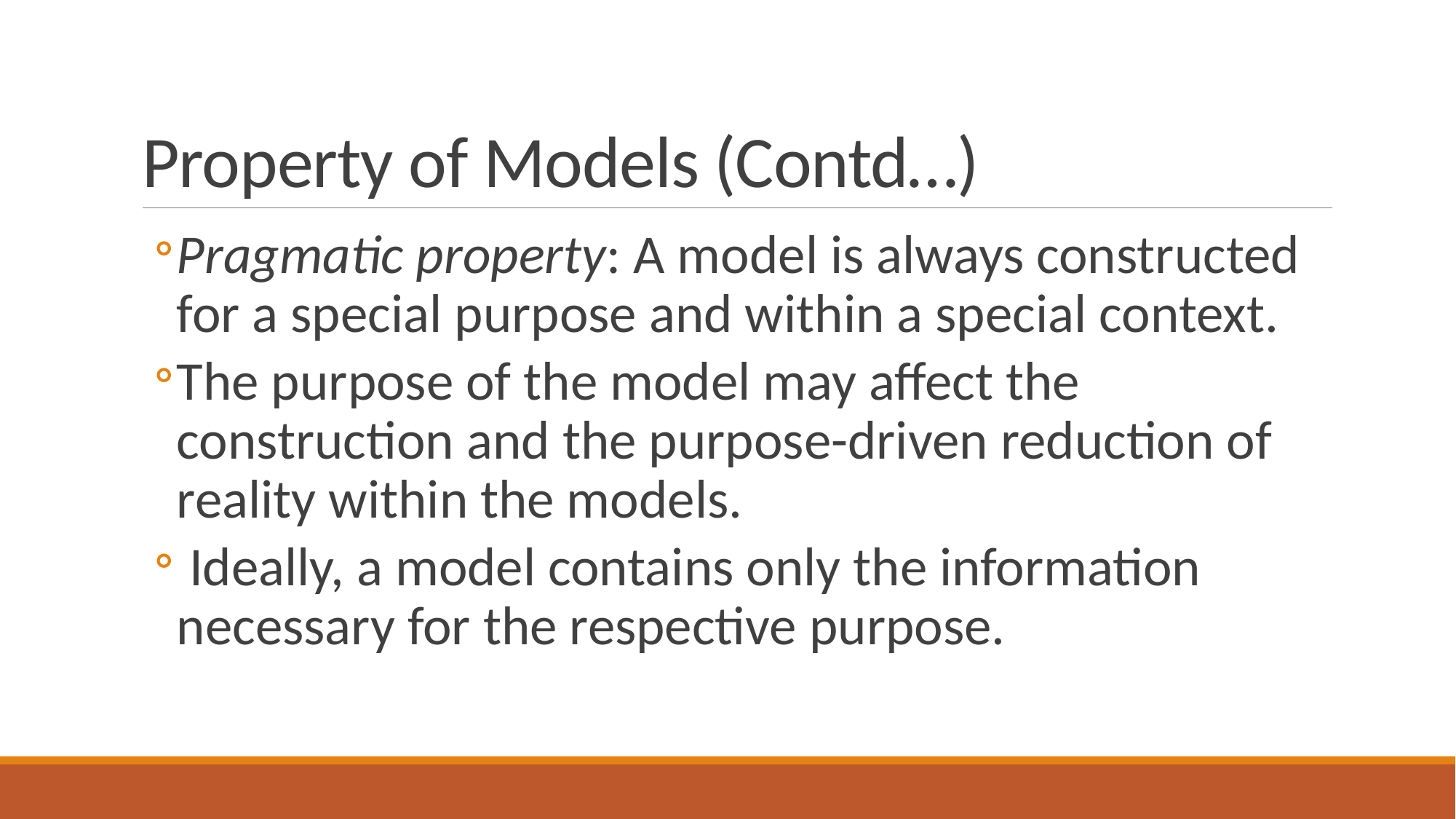

# Property of Models (Contd…)
Pragmatic property: A model is always constructed for a special purpose and within a special context.
The purpose of the model may affect the construction and the purpose-driven reduction of reality within the models.
 Ideally, a model contains only the information necessary for the respective purpose.